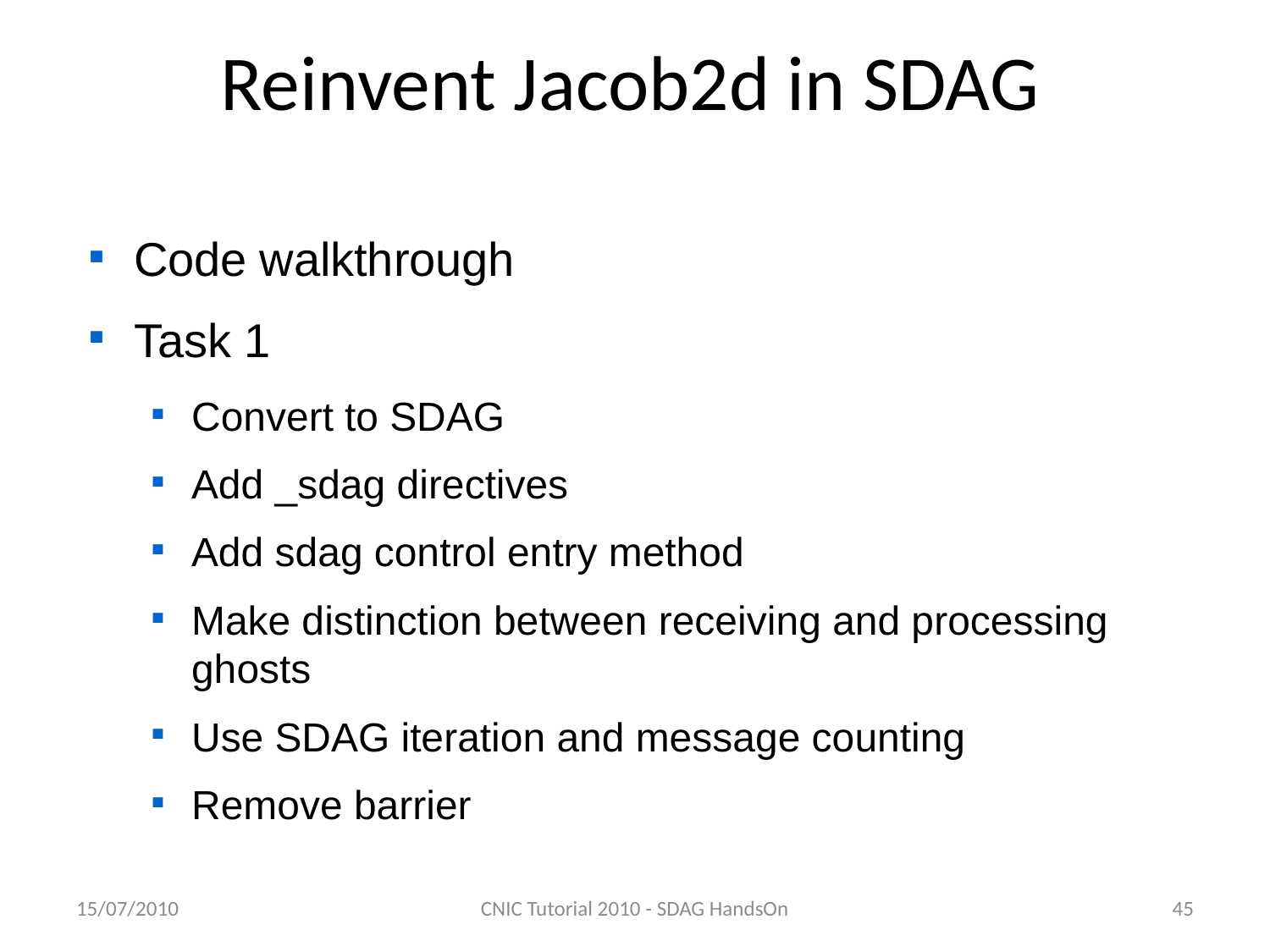

Reinvent Jacob2d in SDAG
Code walkthrough
Task 1
Convert to SDAG
Add _sdag directives
Add sdag control entry method
Make distinction between receiving and processing ghosts
Use SDAG iteration and message counting
Remove barrier

15/07/2010
CNIC Tutorial 2010 - SDAG HandsOn
45